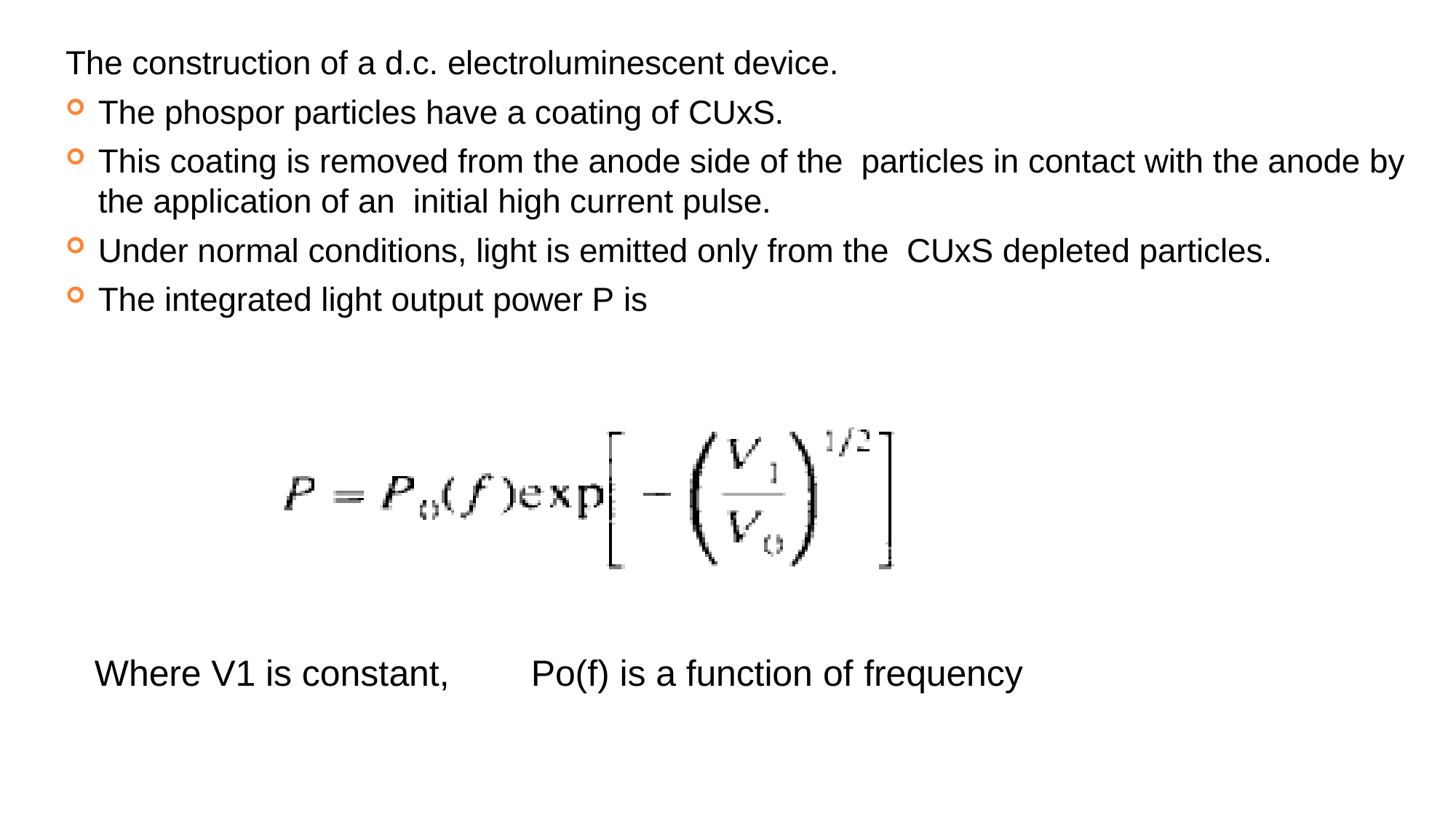

The construction of a d.c. electroluminescent device.
The phospor particles have a coating of CUxS.
This coating is removed from the anode side of the  particles in contact with the anode by the application of an  initial high current pulse.
Under normal conditions, light is emitted only from the  CUxS depleted particles.
The integrated light output power P is

Where V1 is constant,	Po(f) is a function of frequency